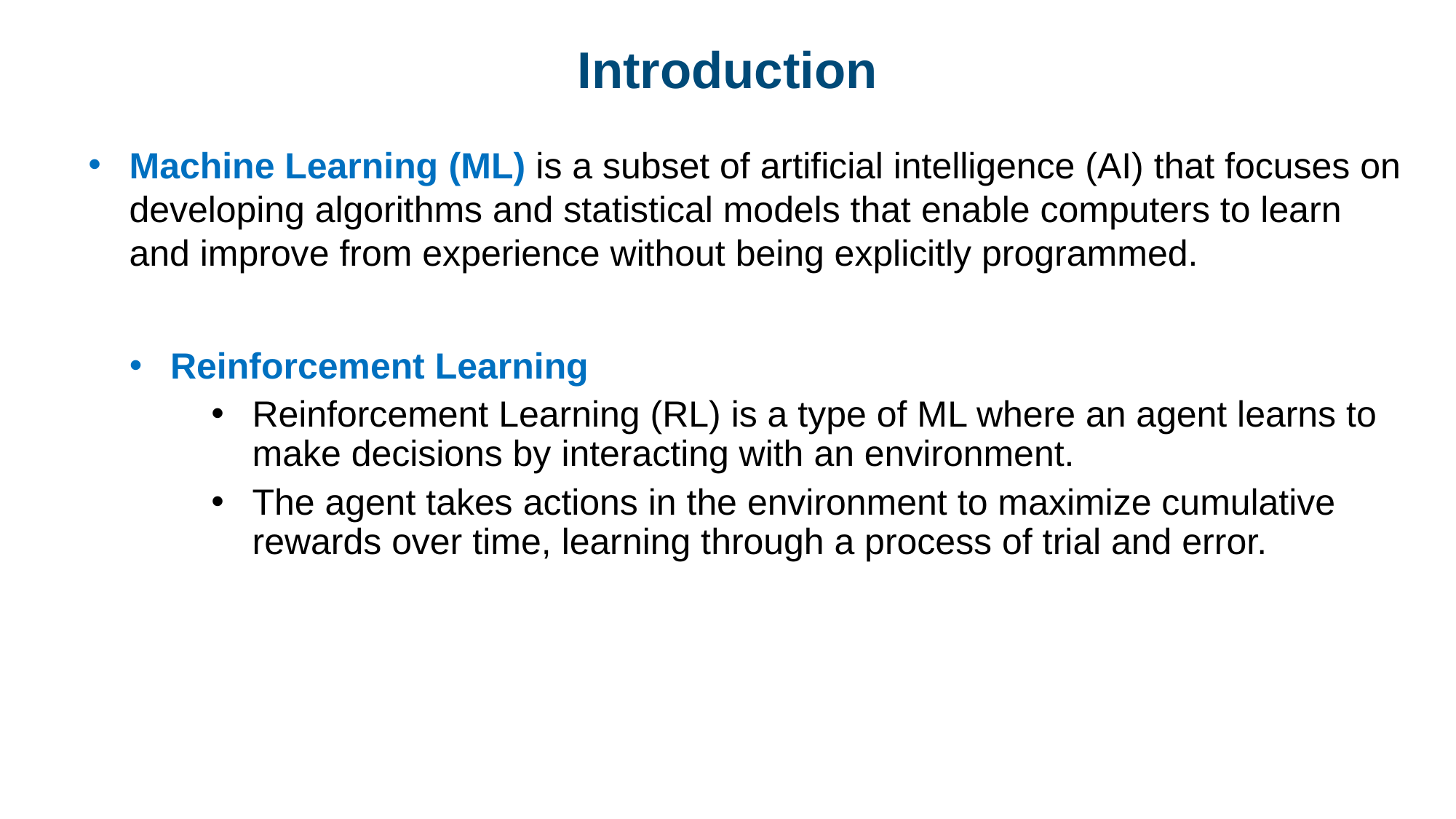

# Introduction
Machine Learning (ML) is a subset of artificial intelligence (AI) that focuses on developing algorithms and statistical models that enable computers to learn and improve from experience without being explicitly programmed.

Reinforcement Learning
Reinforcement Learning (RL) is a type of ML where an agent learns to make decisions by interacting with an environment.
The agent takes actions in the environment to maximize cumulative rewards over time, learning through a process of trial and error.